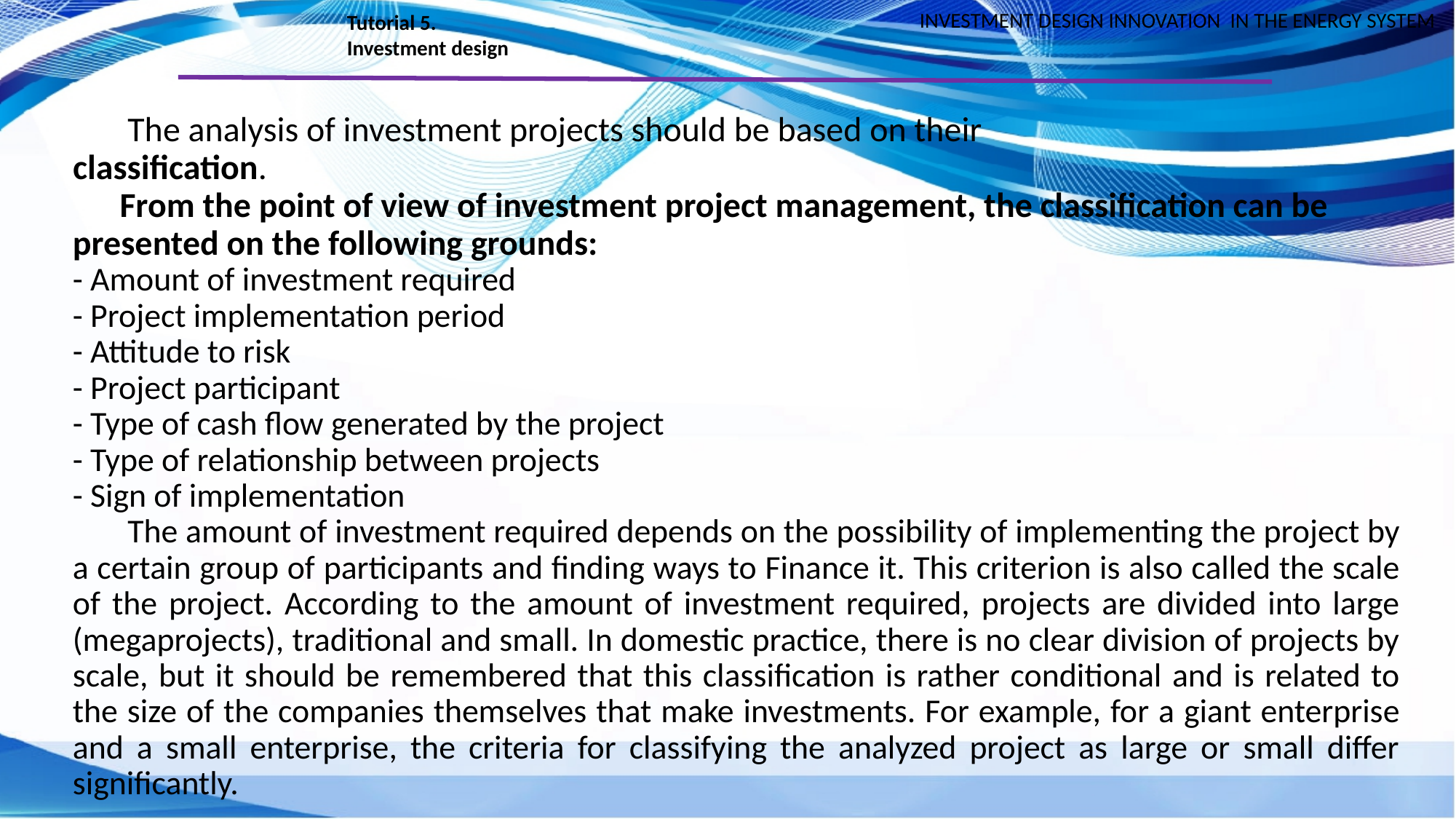

INVESTMENT DESIGN INNOVATION  IN THE ENERGY SYSTEM
Tutorial 5.
Investment design
       The analysis of investment projects should be based on their classification.
      From the point of view of investment project management, the classification can be presented on the following grounds:
- Amount of investment required
- Project implementation period
- Attitude to risk
- Project participant
- Type of cash flow generated by the project
- Type of relationship between projects
- Sign of implementation
       The amount of investment required depends on the possibility of implementing the project by a certain group of participants and finding ways to Finance it. This criterion is also called the scale of the project. According to the amount of investment required, projects are divided into large (megaprojects), traditional and small. In domestic practice, there is no clear division of projects by scale, but it should be remembered that this classification is rather conditional and is related to the size of the companies themselves that make investments. For example, for a giant enterprise and a small enterprise, the criteria for classifying the analyzed project as large or small differ significantly.